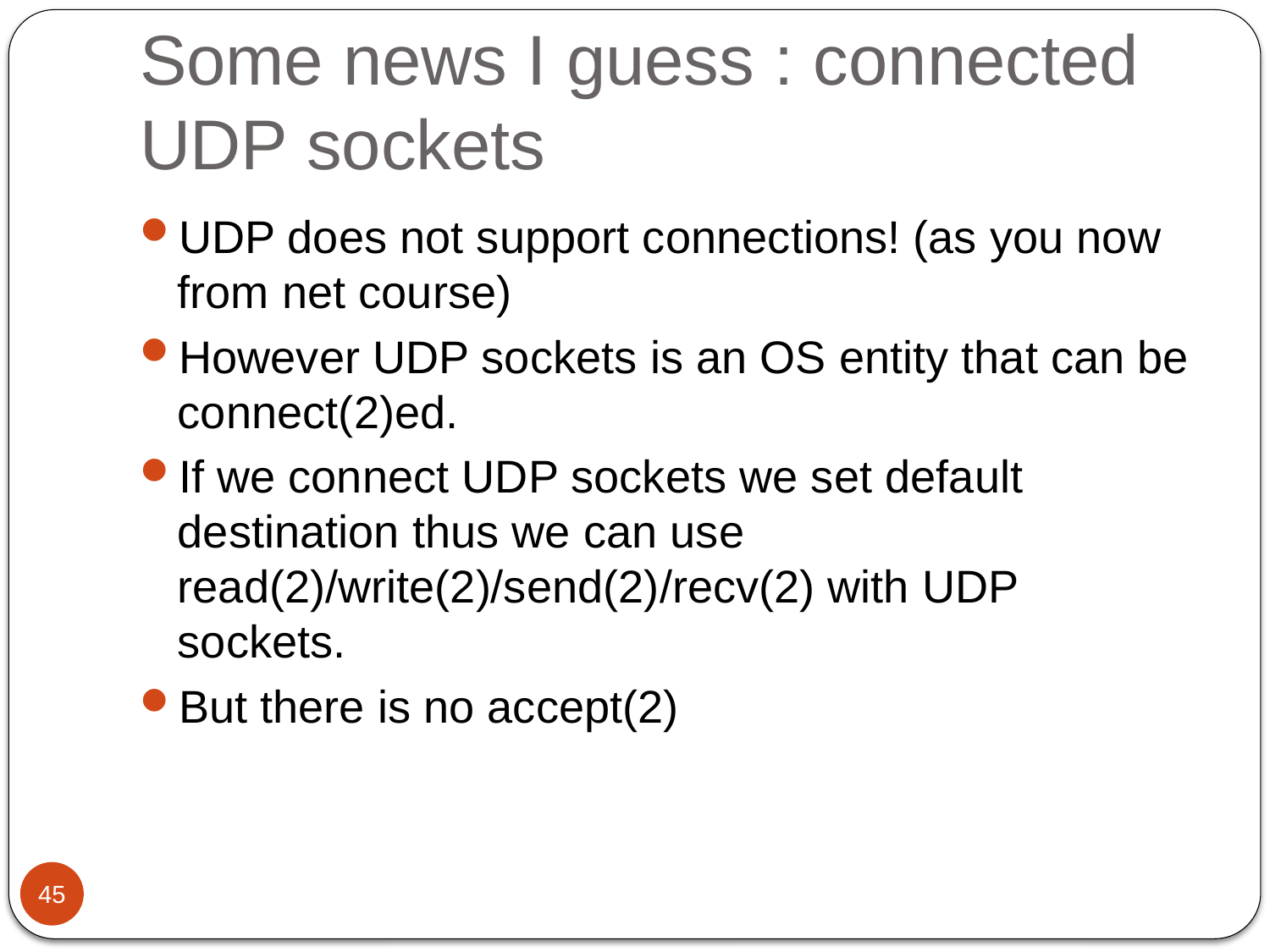

# Some news I guess : connected UDP sockets
UDP does not support connections! (as you now from net course)
However UDP sockets is an OS entity that can be connect(2)ed.
If we connect UDP sockets we set default destination thus we can use read(2)/write(2)/send(2)/recv(2) with UDP sockets.
But there is no accept(2)
45